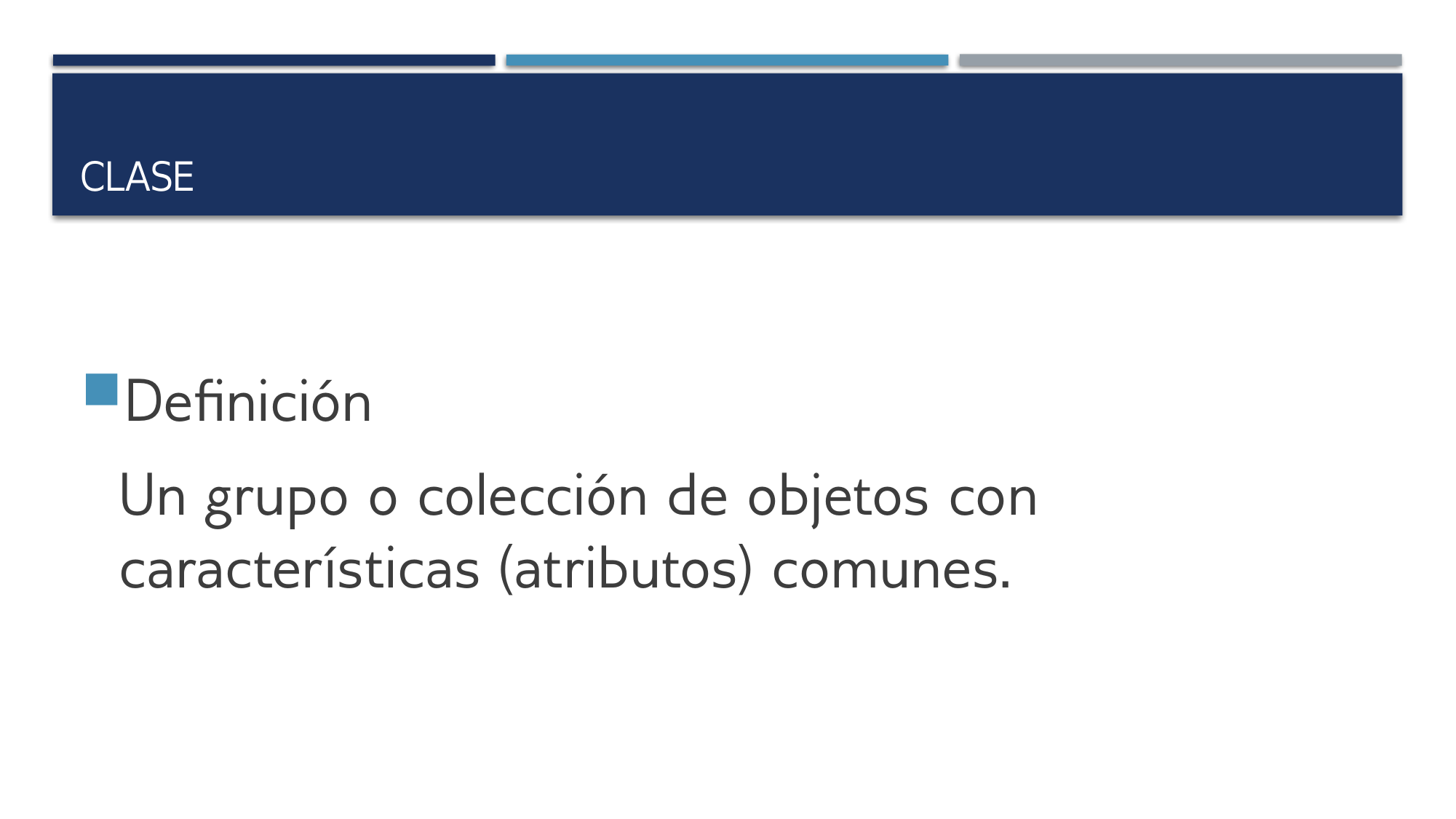

# Clase
Definición
Un grupo o colección de objetos con características (atributos) comunes.